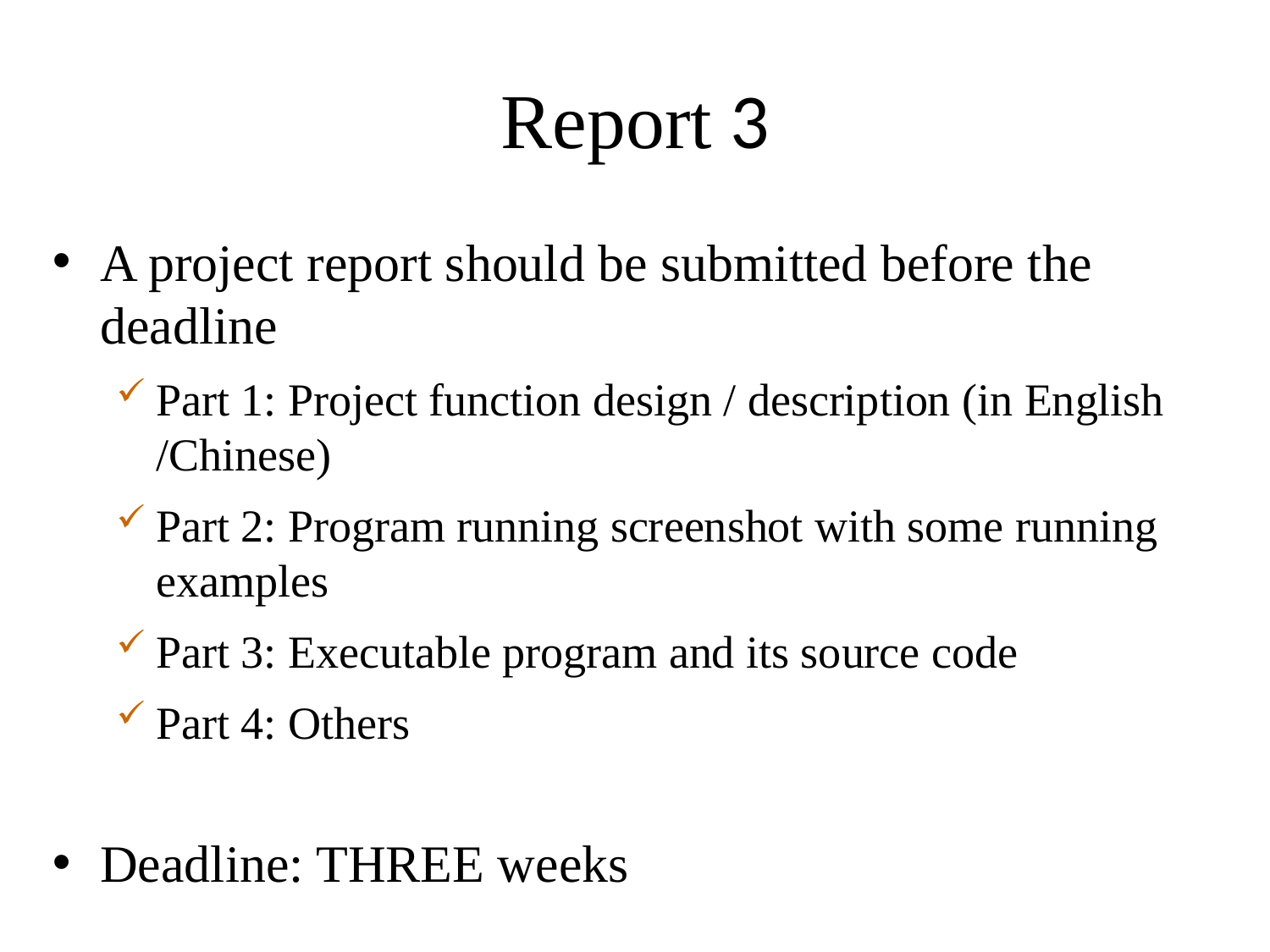

# Report 3
A project report should be submitted before the deadline
Part 1: Project function design / description (in English /Chinese)
Part 2: Program running screenshot with some running examples
Part 3: Executable program and its source code
Part 4: Others

Deadline: THREE weeks